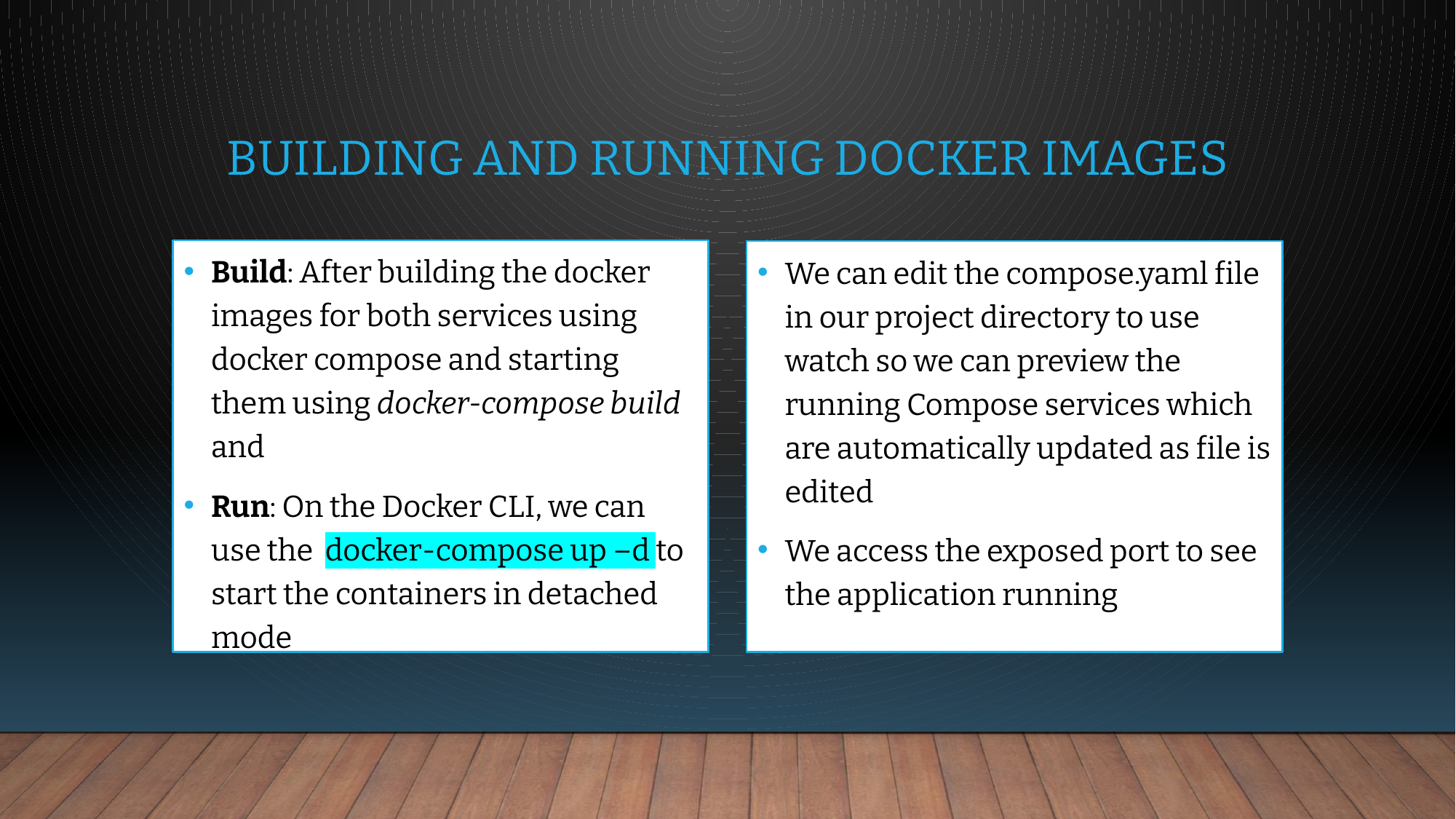

# Building and running docker images
Build: After building the docker images for both services using docker compose and starting them using docker-compose build and
Run: On the Docker CLI, we can use the  docker-compose up –d to start the containers in detached mode
We can edit the compose.yaml file in our project directory to use watch so we can preview the running Compose services which are automatically updated as file is edited
We access the exposed port to see the application running